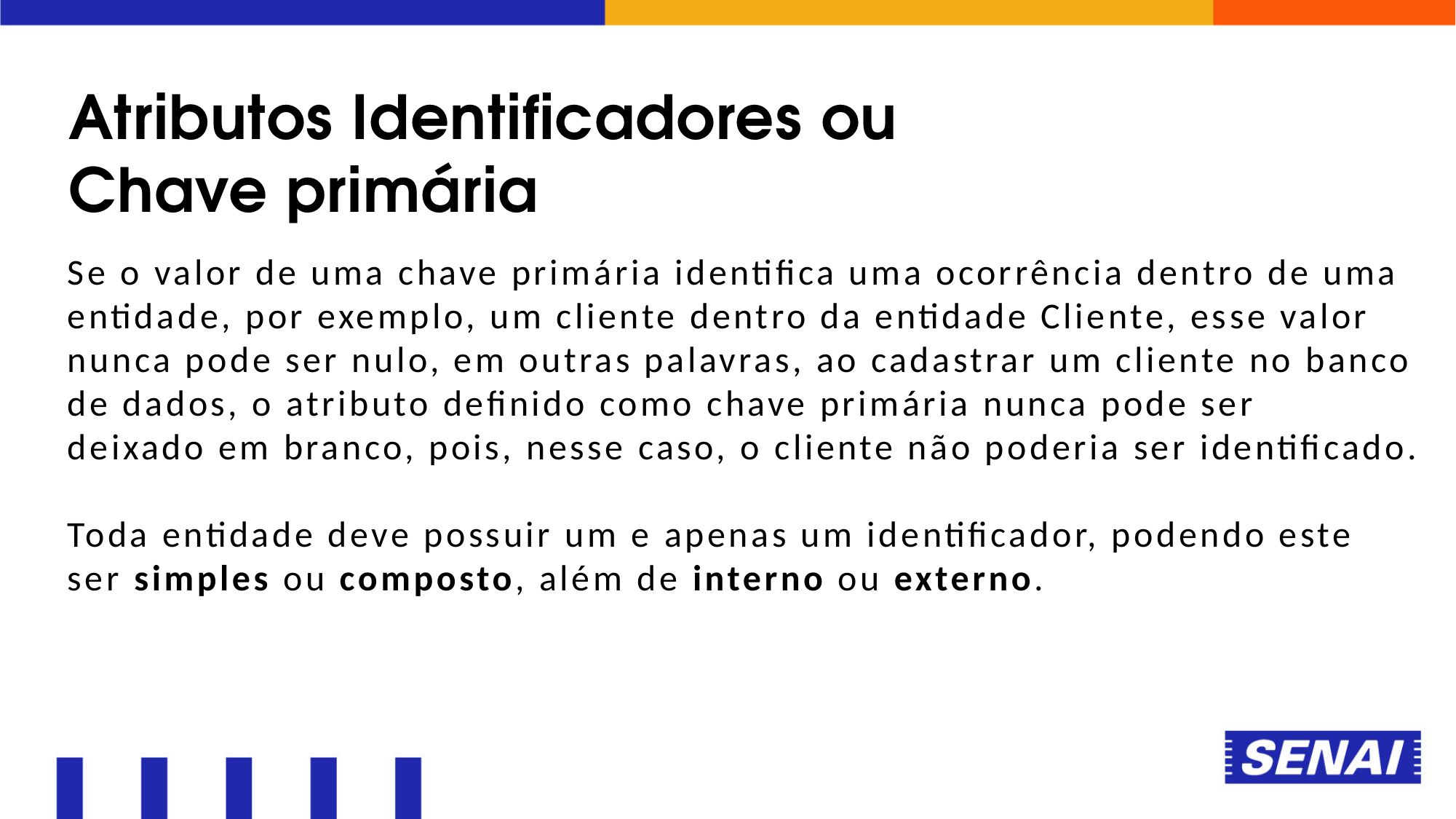

Atributos Identificadores ou
Chave primária
Se o valor de uma chave primária identifica uma ocorrência dentro de uma
entidade, por exemplo, um cliente dentro da entidade Cliente, esse valor
nunca pode ser nulo, em outras palavras, ao cadastrar um cliente no banco de dados, o atributo definido como chave primária nunca pode ser
deixado em branco, pois, nesse caso, o cliente não poderia ser identificado.

Toda entidade deve possuir um e apenas um identificador, podendo este
ser simples ou composto, além de interno ou externo.